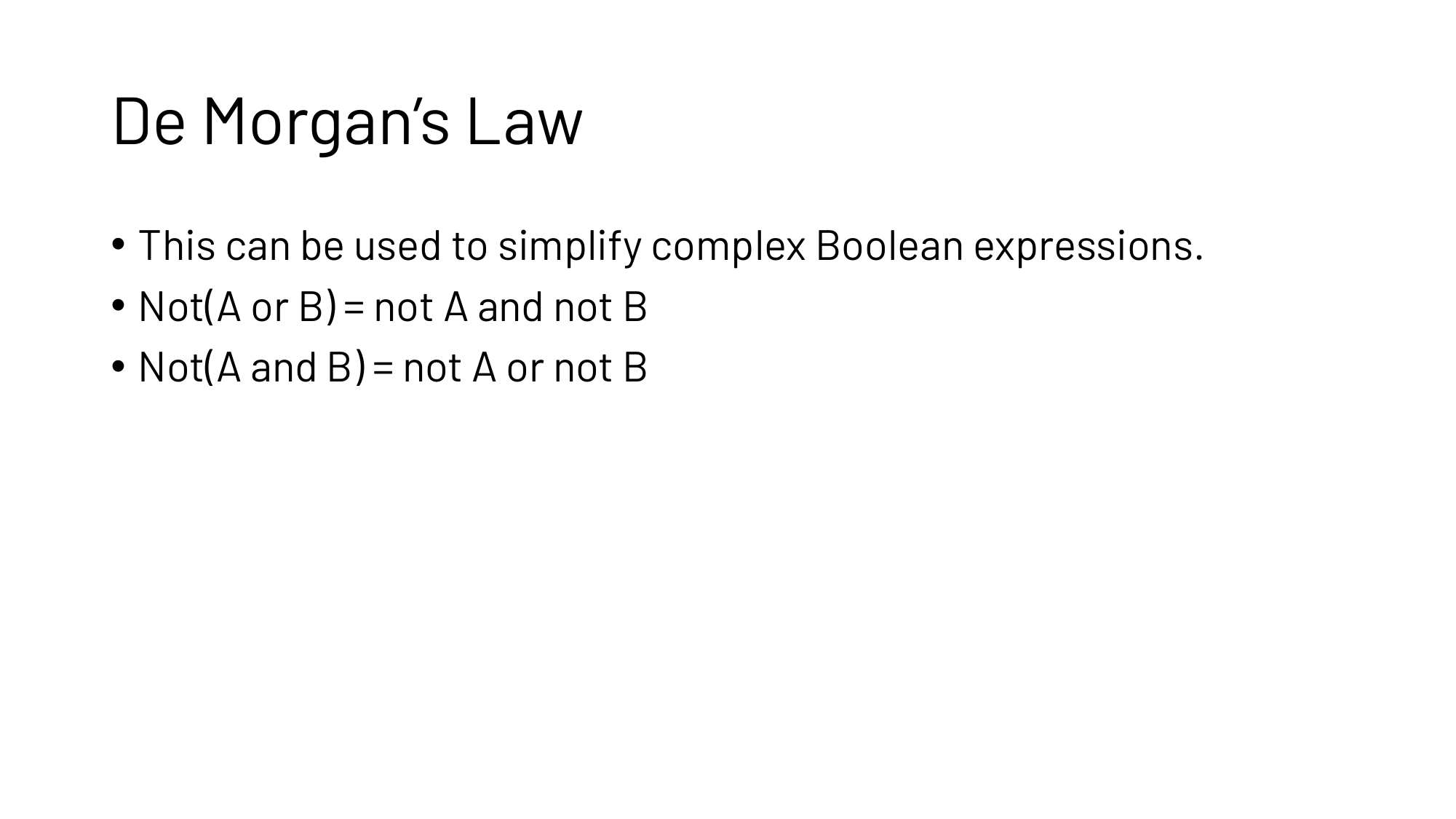

# De Morgan’s Law
This can be used to simplify complex Boolean expressions.
Not(A or B) = not A and not B
Not(A and B) = not A or not B